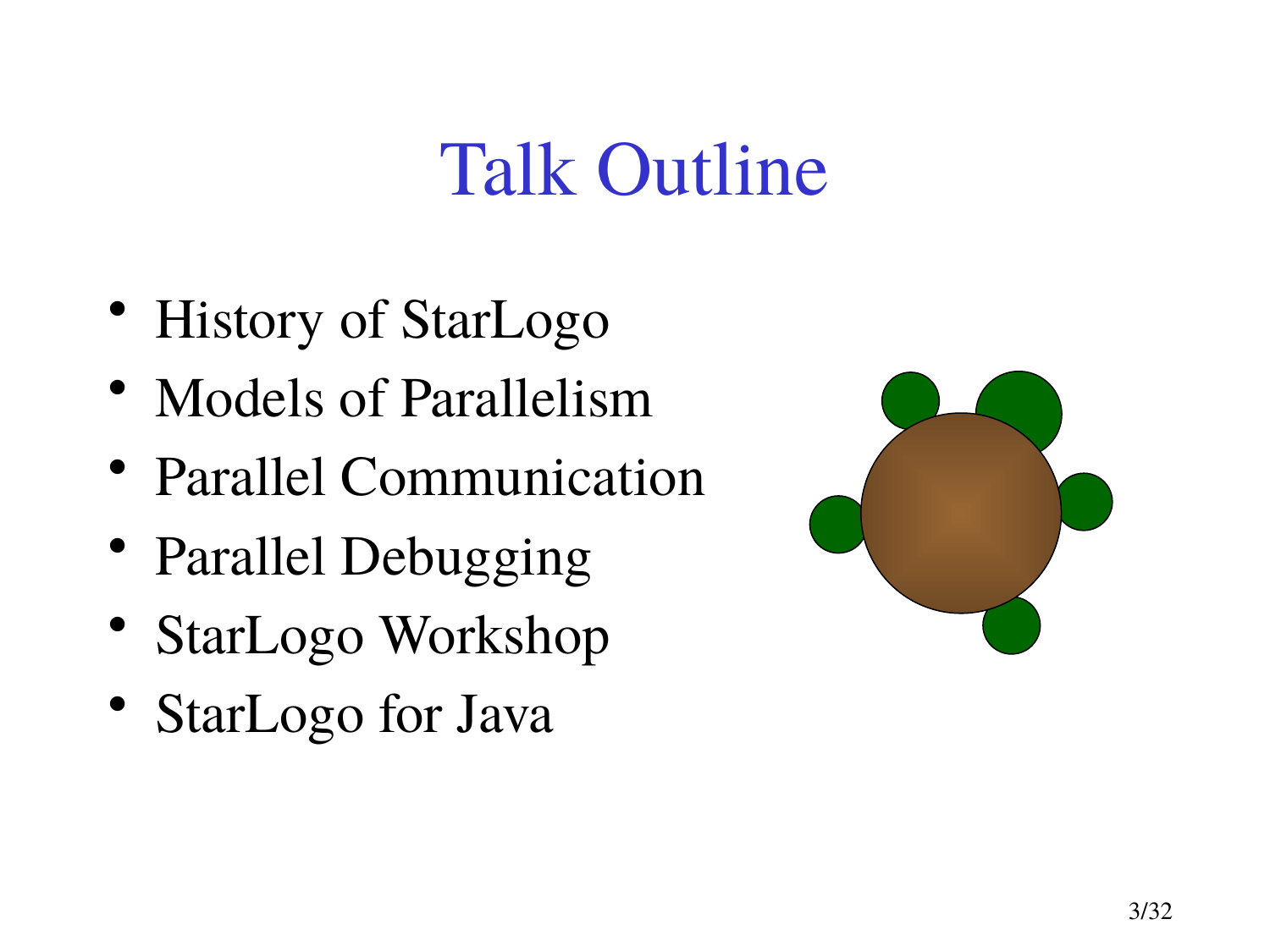

# Talk Outline
History of StarLogo
Models of Parallelism
Parallel Communication
Parallel Debugging
StarLogo Workshop
StarLogo for Java